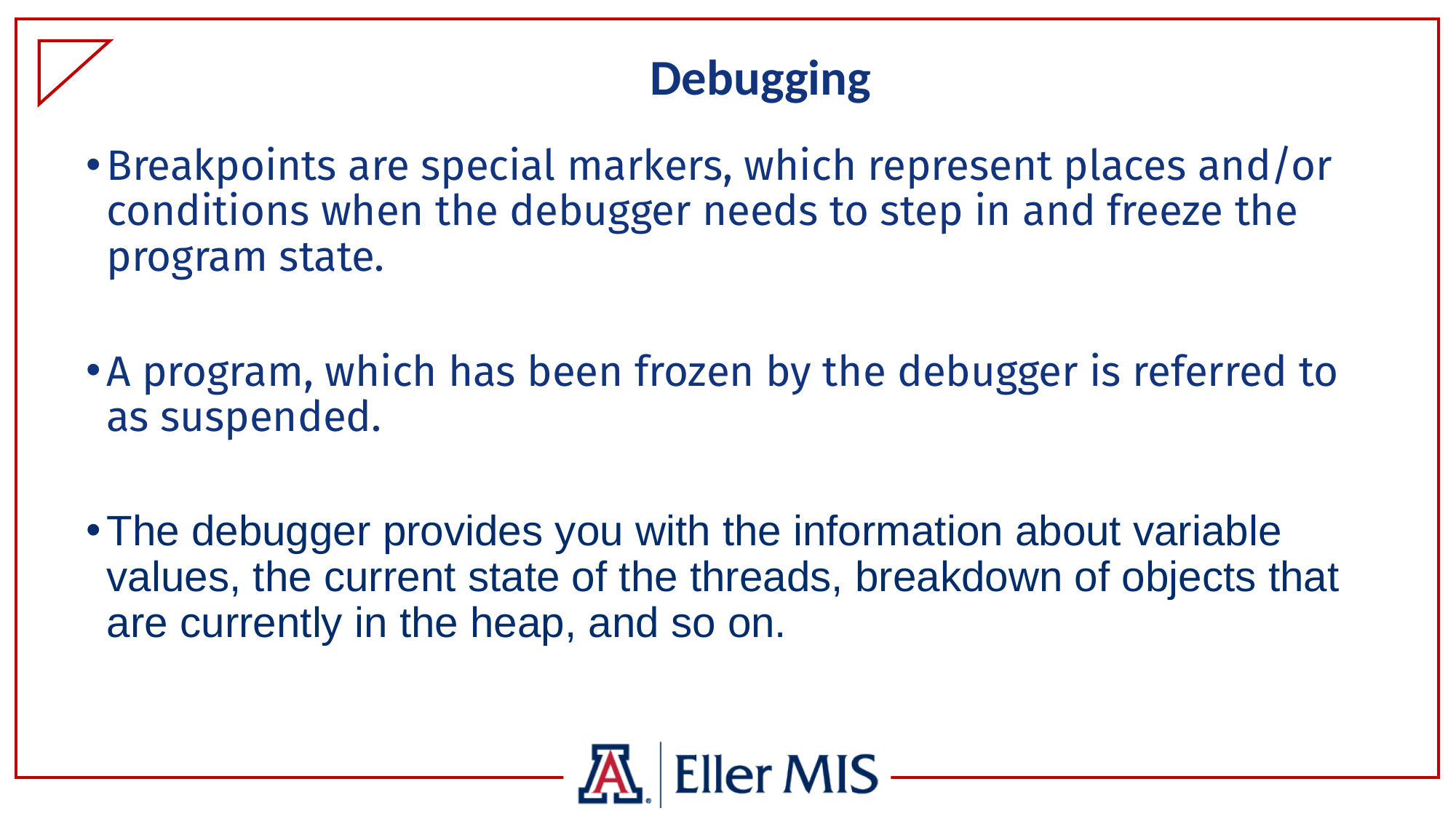

# Debugging
Breakpoints are special markers, which represent places and/or conditions when the debugger needs to step in and freeze the program state.

A program, which has been frozen by the debugger is referred to as suspended.

The debugger provides you with the information about variable values, the current state of the threads, breakdown of objects that are currently in the heap, and so on.